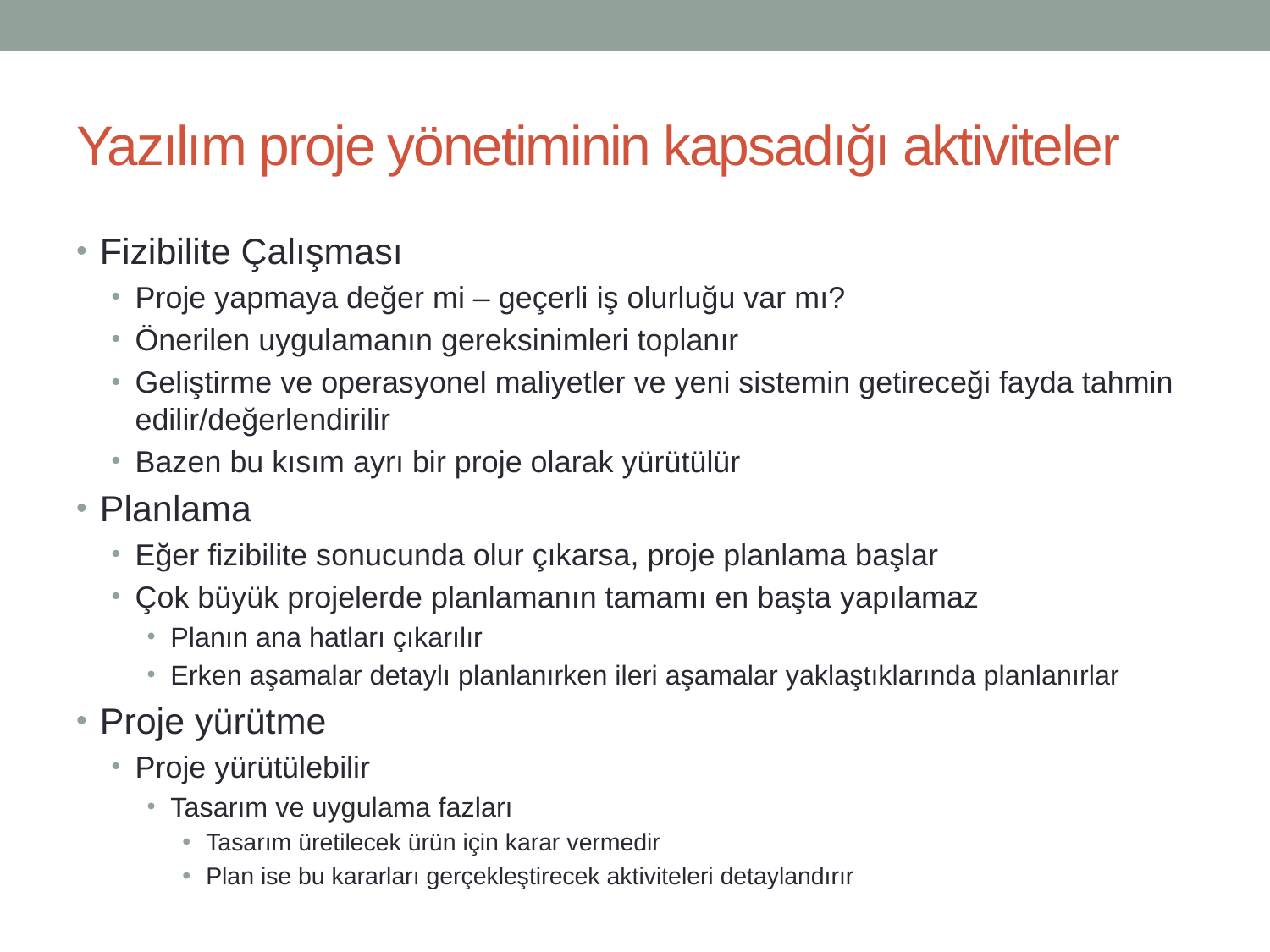

# Yazılım proje yönetiminin kapsadığı aktiviteler
Fizibilite Çalışması
Proje yapmaya değer mi – geçerli iş olurluğu var mı?
Önerilen uygulamanın gereksinimleri toplanır
Geliştirme ve operasyonel maliyetler ve yeni sistemin getireceği fayda tahmin edilir/değerlendirilir
Bazen bu kısım ayrı bir proje olarak yürütülür
Planlama
Eğer fizibilite sonucunda olur çıkarsa, proje planlama başlar
Çok büyük projelerde planlamanın tamamı en başta yapılamaz
Planın ana hatları çıkarılır
Erken aşamalar detaylı planlanırken ileri aşamalar yaklaştıklarında planlanırlar
Proje yürütme
Proje yürütülebilir
Tasarım ve uygulama fazları
Tasarım üretilecek ürün için karar vermedir
Plan ise bu kararları gerçekleştirecek aktiviteleri detaylandırır